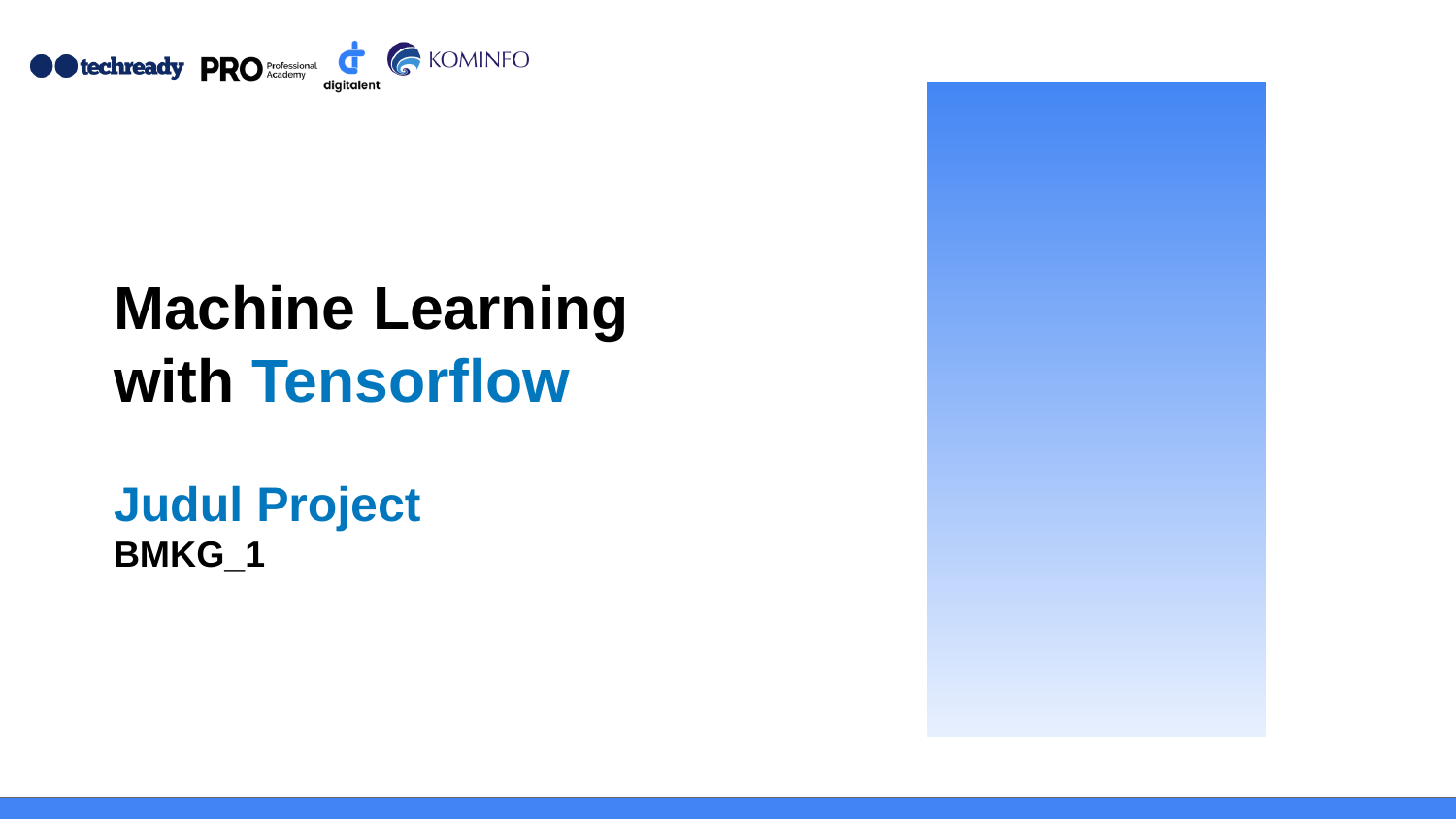

# Machine Learning
with Tensorflow

Judul Project
BMKG_1